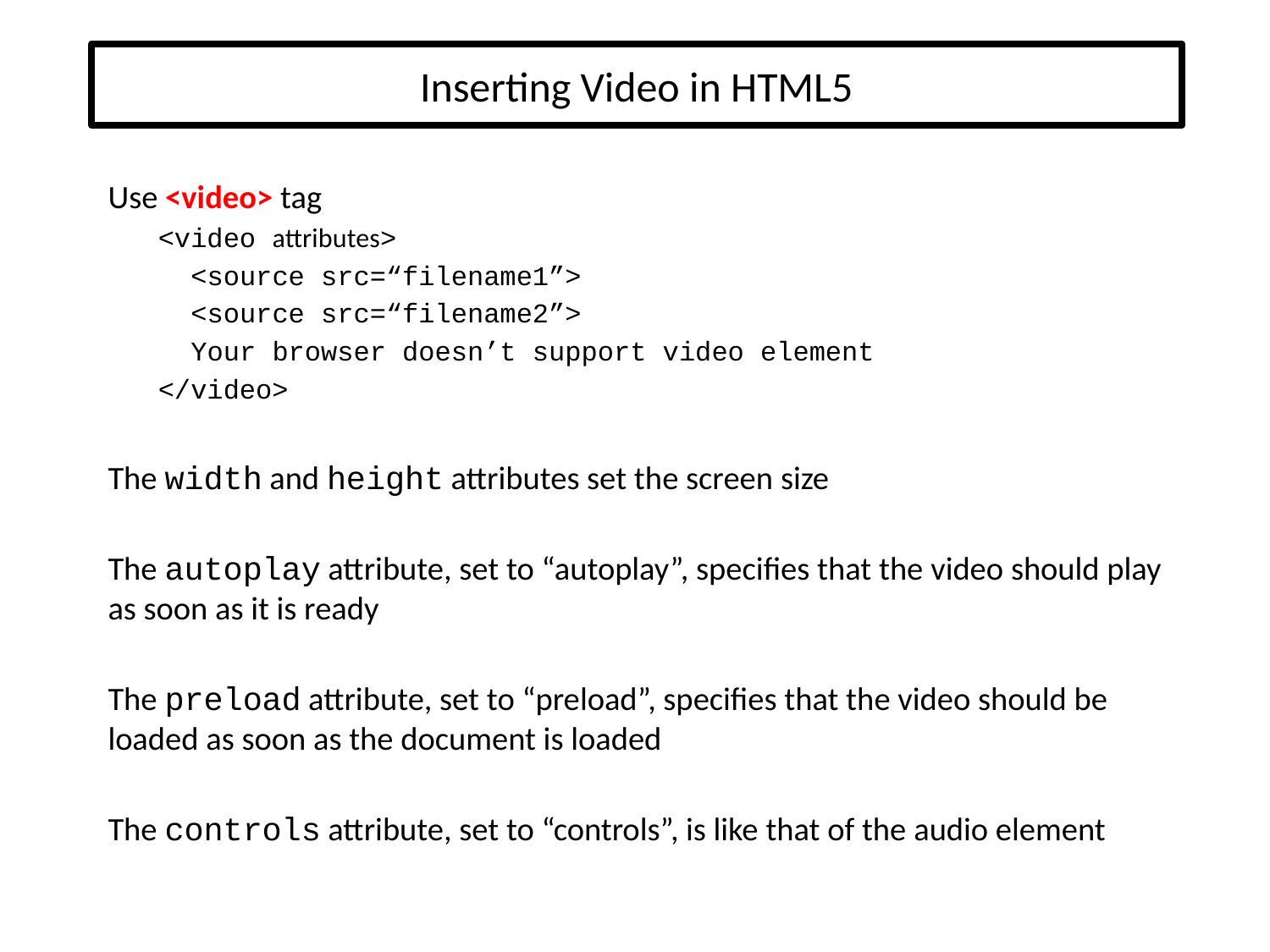

# Inserting Video in HTML5
Use <video> tag
<video attributes>
  <source src=“filename1”>
  <source src=“filename2”>
  Your browser doesn’t support video element
</video>

The width and height attributes set the screen size

The autoplay attribute, set to “autoplay”, specifies that the video should play as soon as it is ready

The preload attribute, set to “preload”, specifies that the video should be loaded as soon as the document is loaded

The controls attribute, set to “controls”, is like that of the audio element